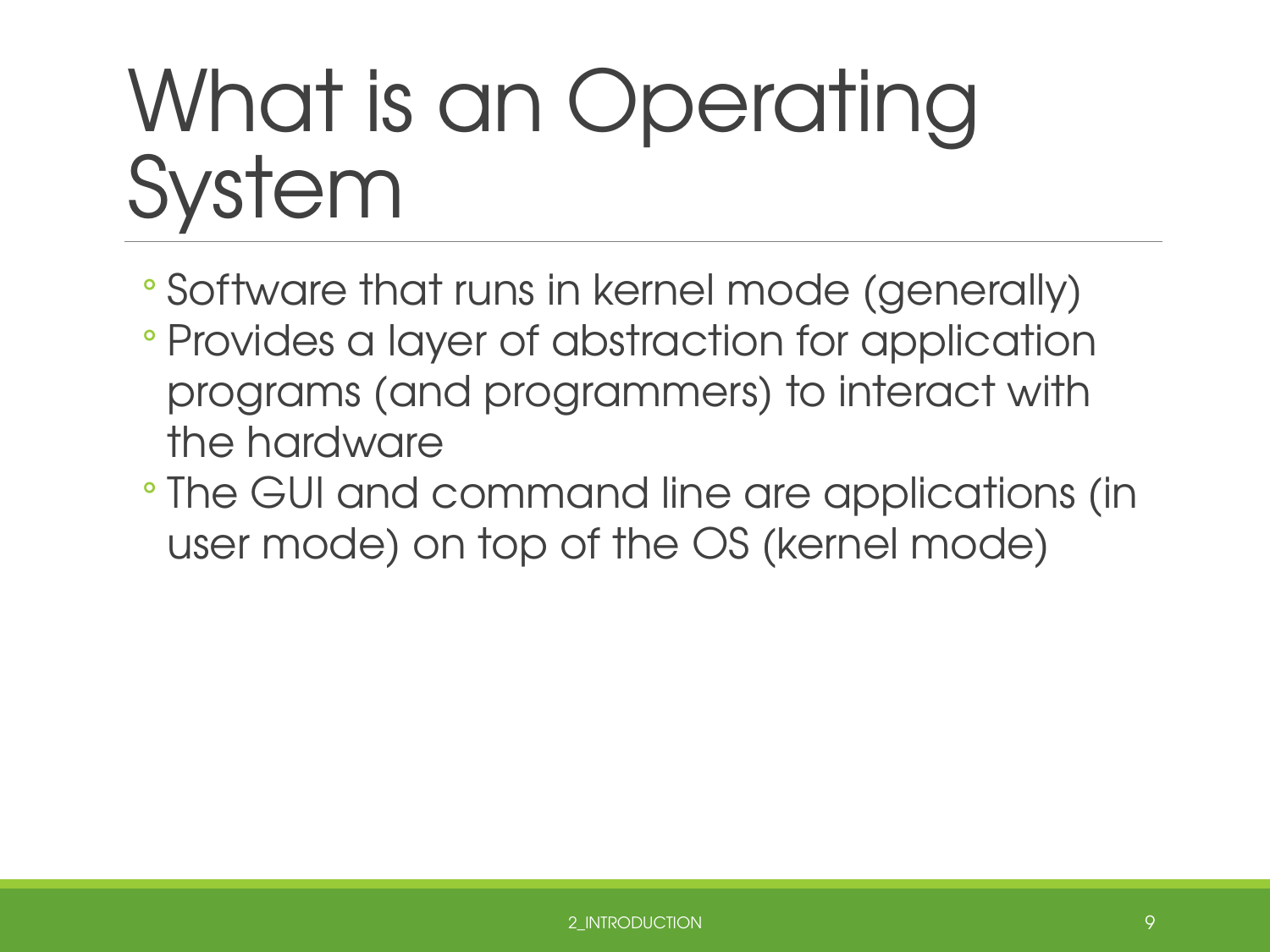

# What is an Operating System
Software that runs in kernel mode (generally)
Provides a layer of abstraction for application programs (and programmers) to interact with the hardware
The GUI and command line are applications (in user mode) on top of the OS (kernel mode)
2_Introduction
9